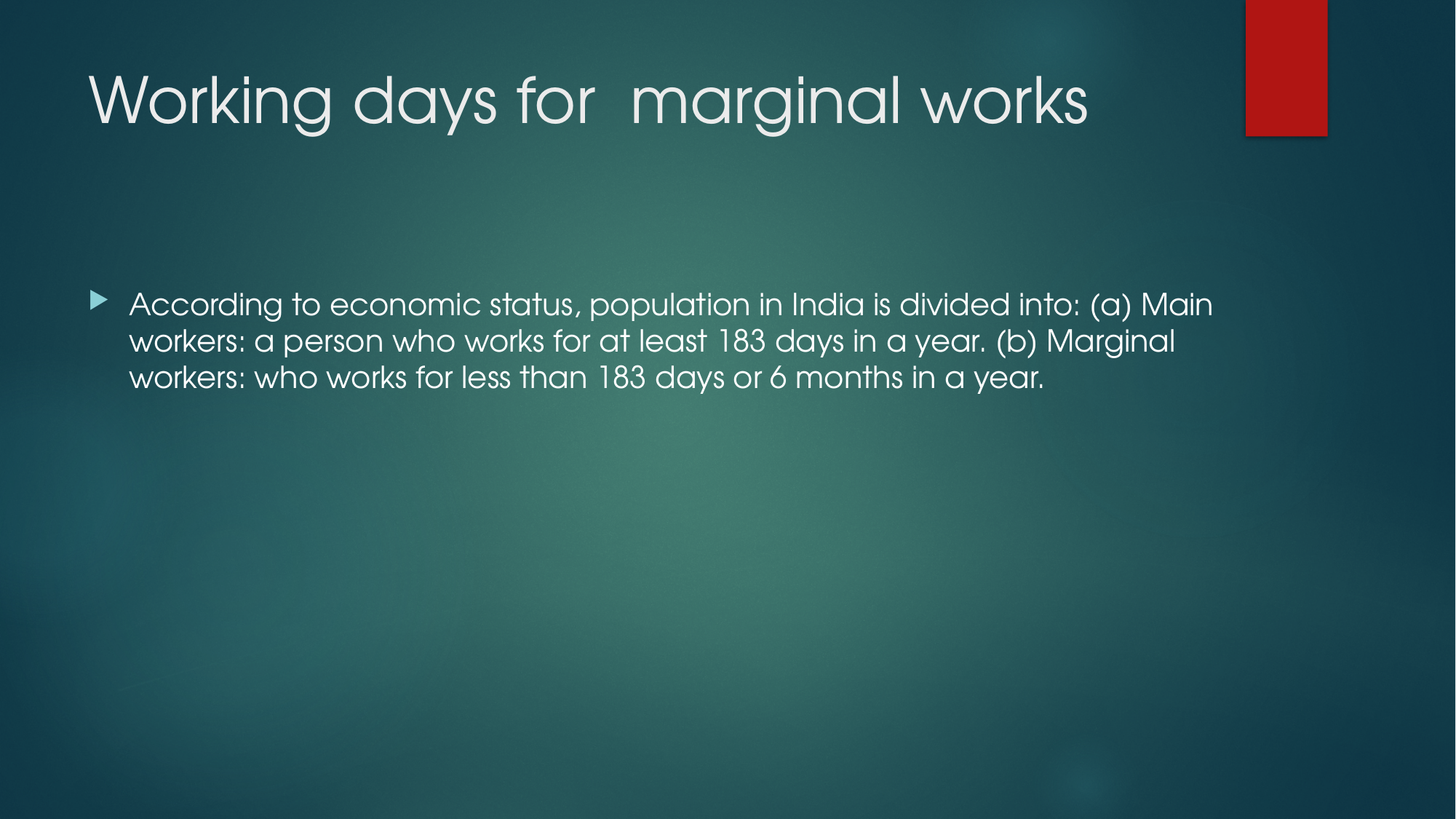

# Working days for  marginal works
According to economic status, population in India is divided into: (a) Main workers: a person who works for at least 183 days in a year. (b) Marginal workers: who works for less than 183 days or 6 months in a year.